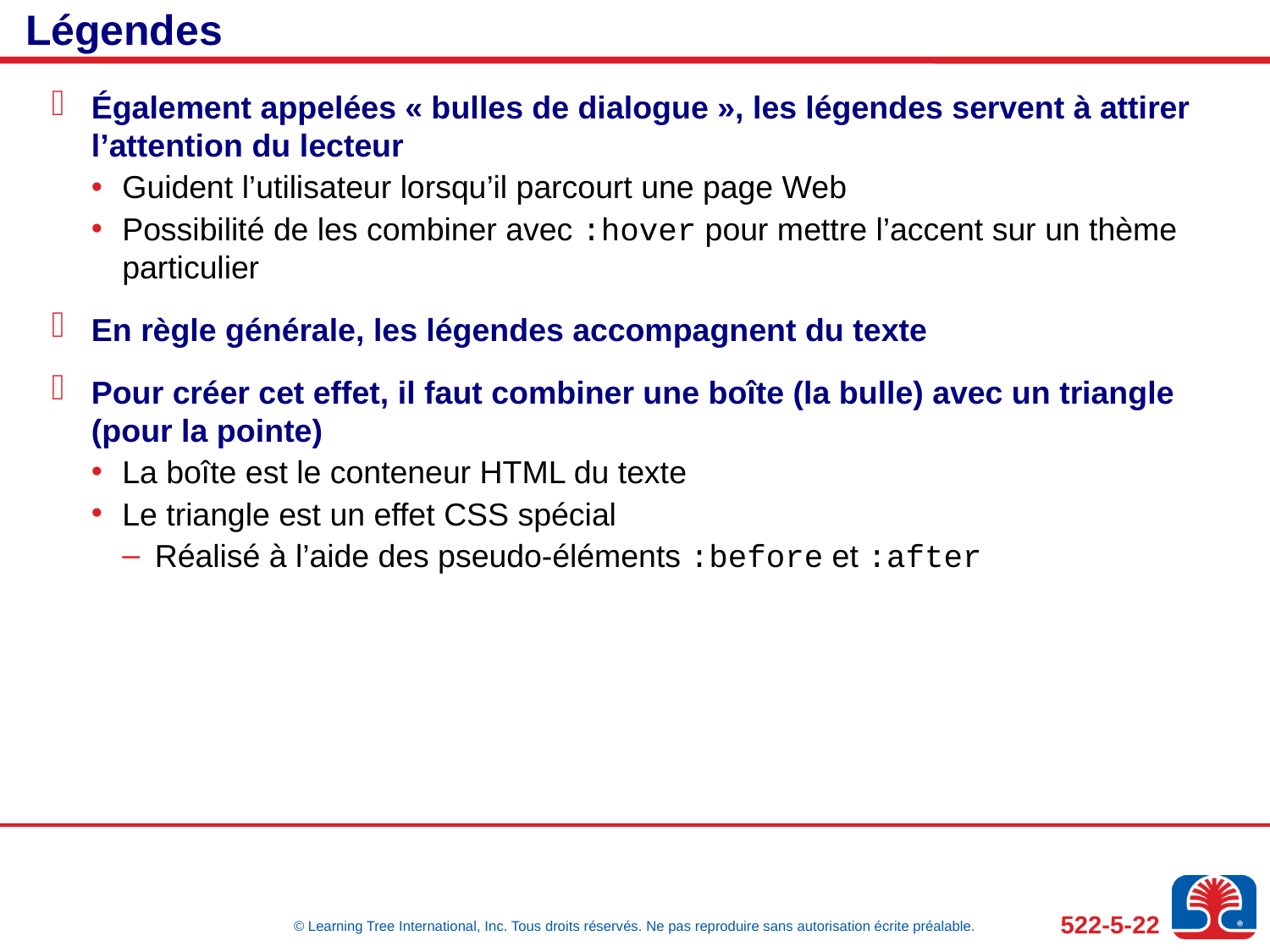

# Légendes
Également appelées « bulles de dialogue », les légendes servent à attirer l’attention du lecteur
Guident l’utilisateur lorsqu’il parcourt une page Web
Possibilité de les combiner avec :hover pour mettre l’accent sur un thème particulier
En règle générale, les légendes accompagnent du texte
Pour créer cet effet, il faut combiner une boîte (la bulle) avec un triangle (pour la pointe)
La boîte est le conteneur HTML du texte
Le triangle est un effet CSS spécial
Réalisé à l’aide des pseudo-éléments :before et :after